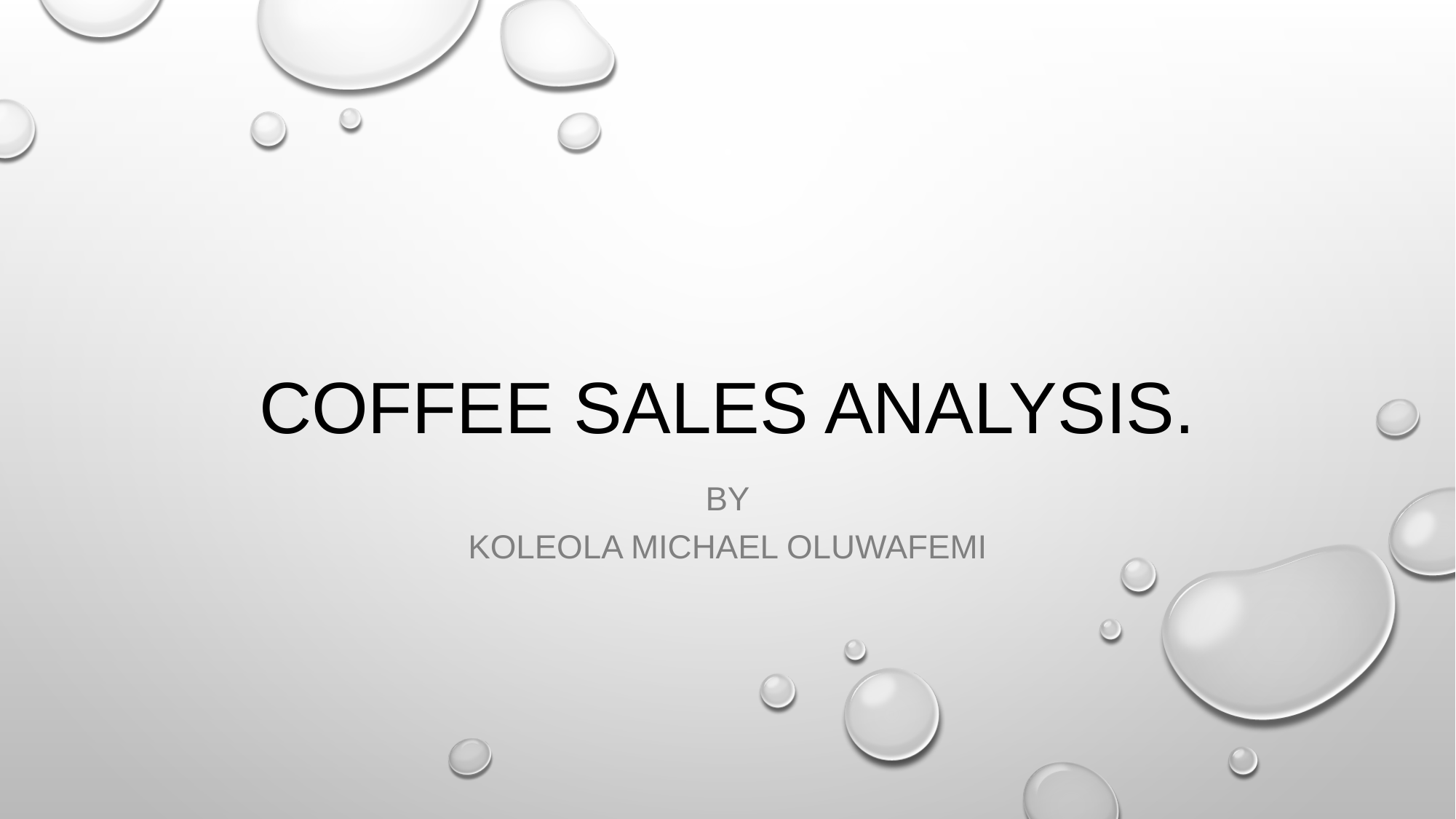

# COFFEE SALES ANALYSIS.
BY
KOLEOLA MICHAEL OLUWAFEMI